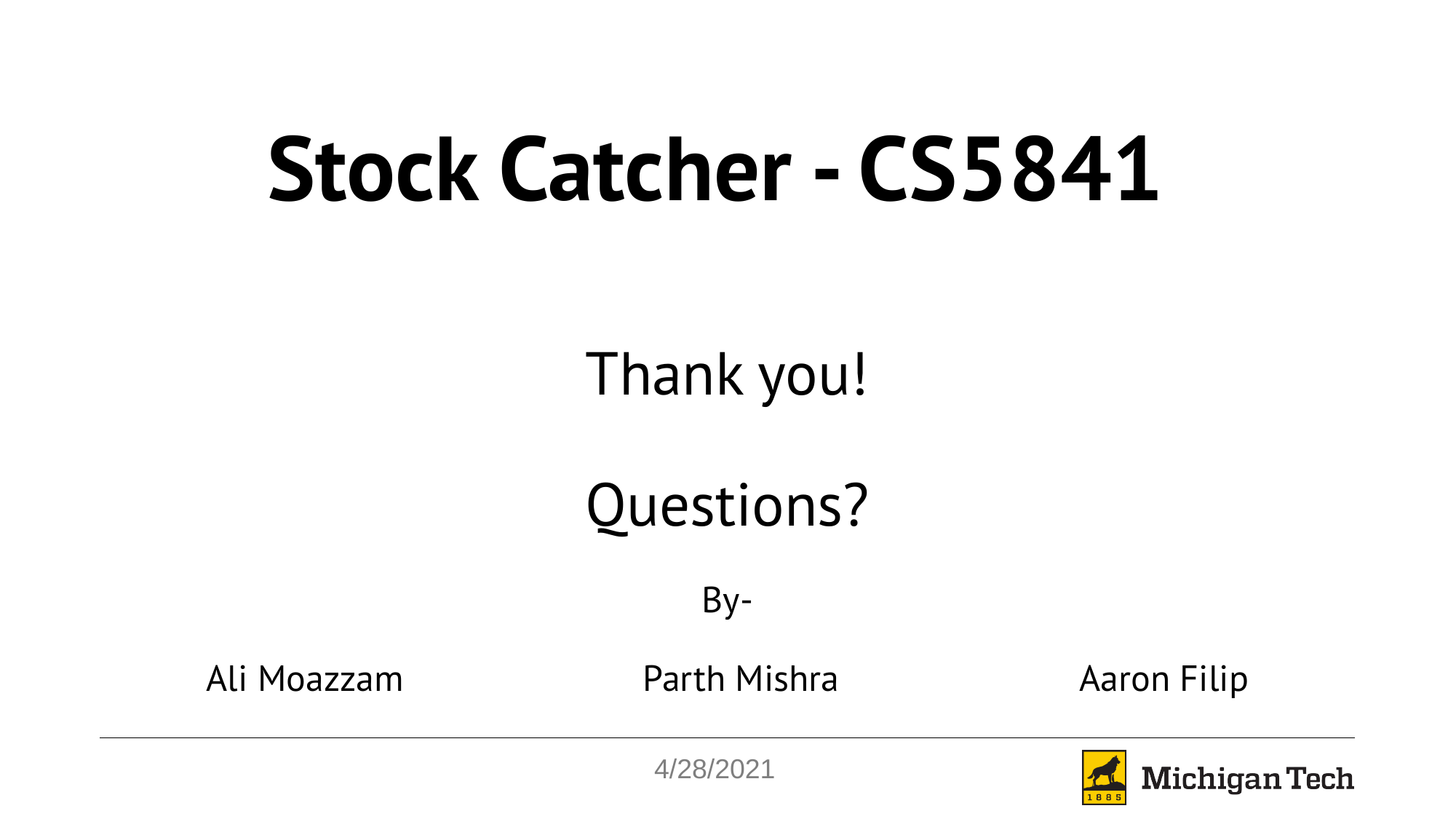

# Stock Catcher - CS5841

Thank you!

Questions?
By-

Ali Moazzam			Parth Mishra			Aaron Filip
4/28/2021